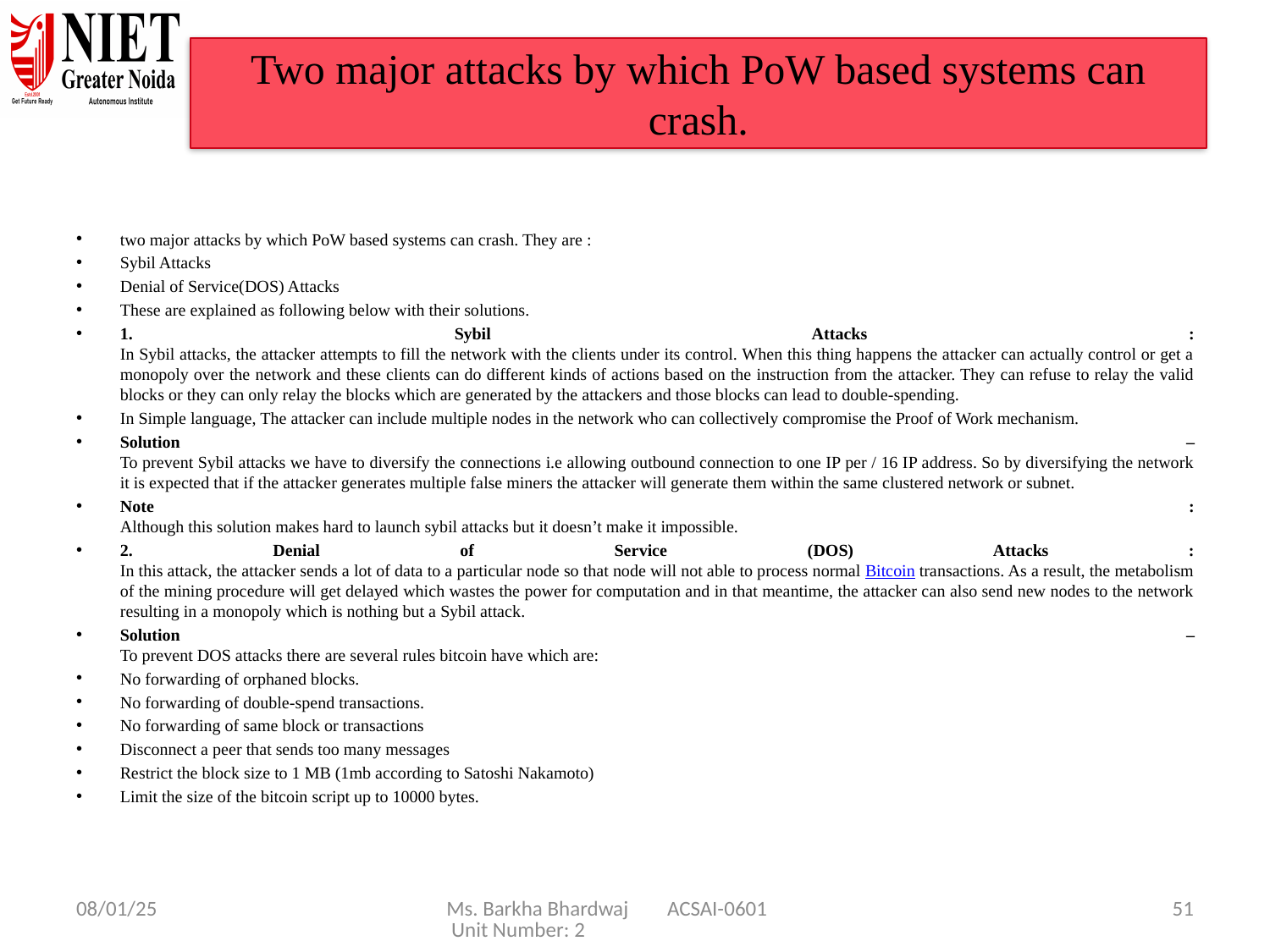

# Two major attacks by which PoW based systems can crash.
two major attacks by which PoW based systems can crash. They are :
Sybil Attacks
Denial of Service(DOS) Attacks
These are explained as following below with their solutions.
1. Sybil Attacks :
In Sybil attacks, the attacker attempts to fill the network with the clients under its control. When this thing happens the attacker can actually control or get a monopoly over the network and these clients can do different kinds of actions based on the instruction from the attacker. They can refuse to relay the valid blocks or they can only relay the blocks which are generated by the attackers and those blocks can lead to double-spending.
In Simple language, The attacker can include multiple nodes in the network who can collectively compromise the Proof of Work mechanism.
Solution –
To prevent Sybil attacks we have to diversify the connections i.e allowing outbound connection to one IP per / 16 IP address. So by diversifying the network it is expected that if the attacker generates multiple false miners the attacker will generate them within the same clustered network or subnet.
Note :
Although this solution makes hard to launch sybil attacks but it doesn’t make it impossible.
2. Denial of Service (DOS) Attacks :
In this attack, the attacker sends a lot of data to a particular node so that node will not able to process normal Bitcoin transactions. As a result, the metabolism of the mining procedure will get delayed which wastes the power for computation and in that meantime, the attacker can also send new nodes to the network resulting in a monopoly which is nothing but a Sybil attack.
Solution –
To prevent DOS attacks there are several rules bitcoin have which are:
No forwarding of orphaned blocks.
No forwarding of double-spend transactions.
No forwarding of same block or transactions
Disconnect a peer that sends too many messages
Restrict the block size to 1 MB (1mb according to Satoshi Nakamoto)
Limit the size of the bitcoin script up to 10000 bytes.

08/01/25
Ms. Barkha Bhardwaj        ACSAI-0601            Unit Number: 2
51